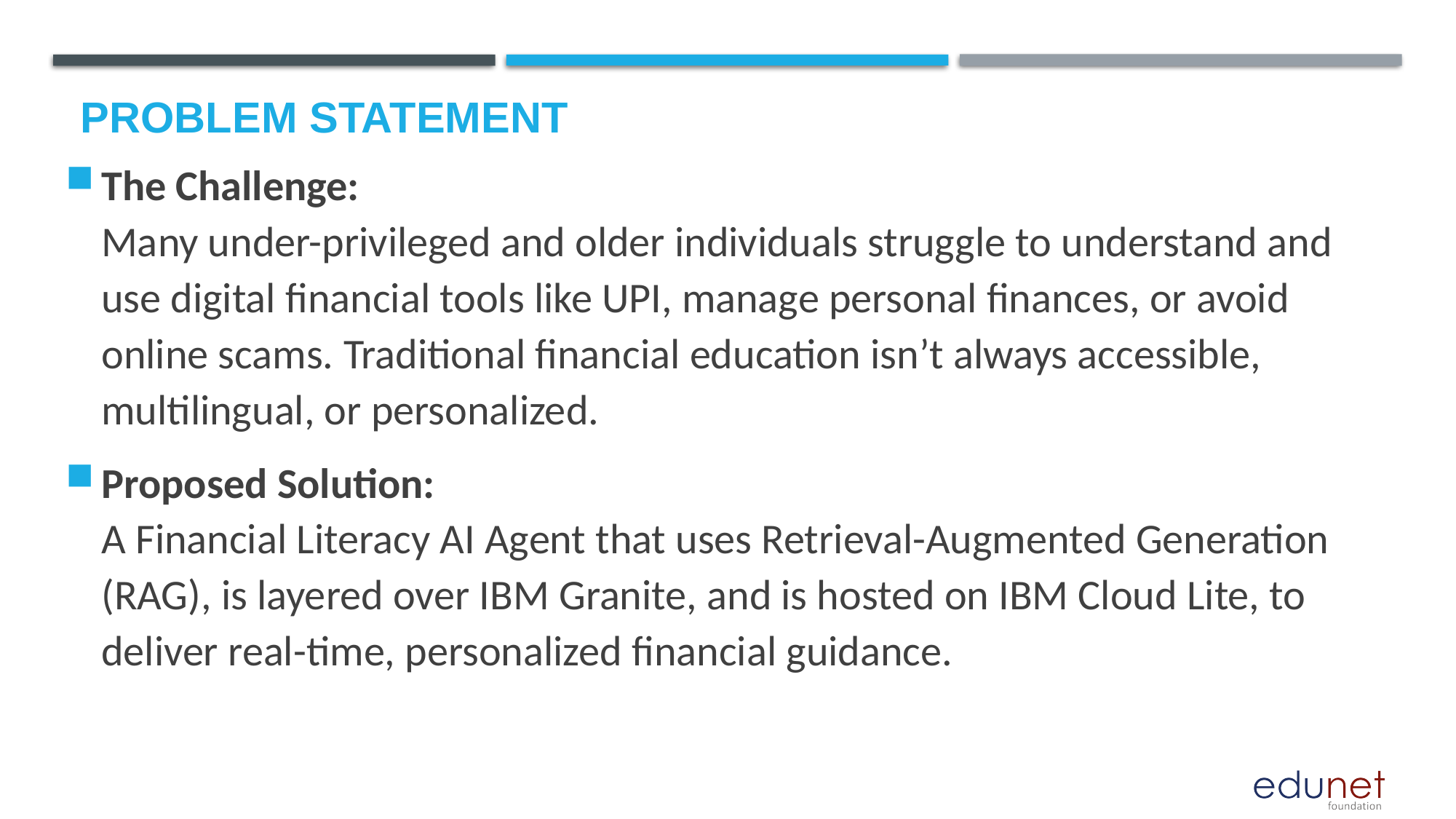

# Problem Statement
The Challenge:
Many under-privileged and older individuals struggle to understand and use digital financial tools like UPI, manage personal finances, or avoid online scams. Traditional financial education isn’t always accessible, multilingual, or personalized.
Proposed Solution:
A Financial Literacy AI Agent that uses Retrieval-Augmented Generation (RAG), is layered over IBM Granite, and is hosted on IBM Cloud Lite, to deliver real-time, personalized financial guidance.